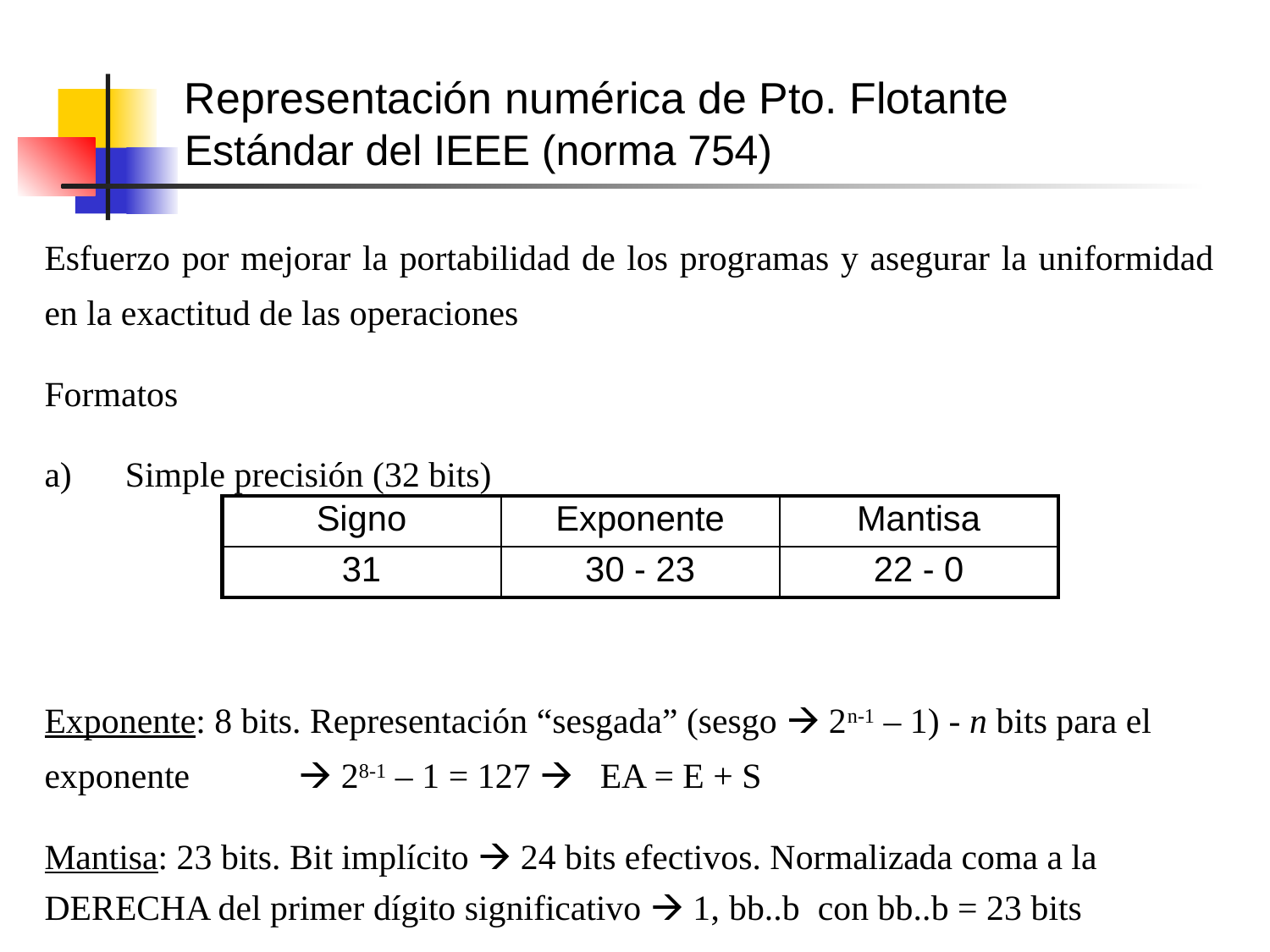

# Representación numérica de Pto. Flotante Estándar del IEEE (norma 754)
Esfuerzo por mejorar la portabilidad de los programas y asegurar la uniformidad en la exactitud de las operaciones
Formatos
a)      Simple precisión (32 bits)

Exponente: 8 bits. Representación “sesgada” (sesgo 🡪 2n-1 – 1) - n bits para el exponente 	🡪 28-1 – 1 = 127 🡪   EA = E + S
Mantisa: 23 bits. Bit implícito 🡪 24 bits efectivos. Normalizada coma a la DERECHA del primer dígito significativo 🡪 1, bb..b  con bb..b = 23 bits
| Signo | Exponente | Mantisa |
| --- | --- | --- |
| 31 | 30 - 23 | 22 - 0 |